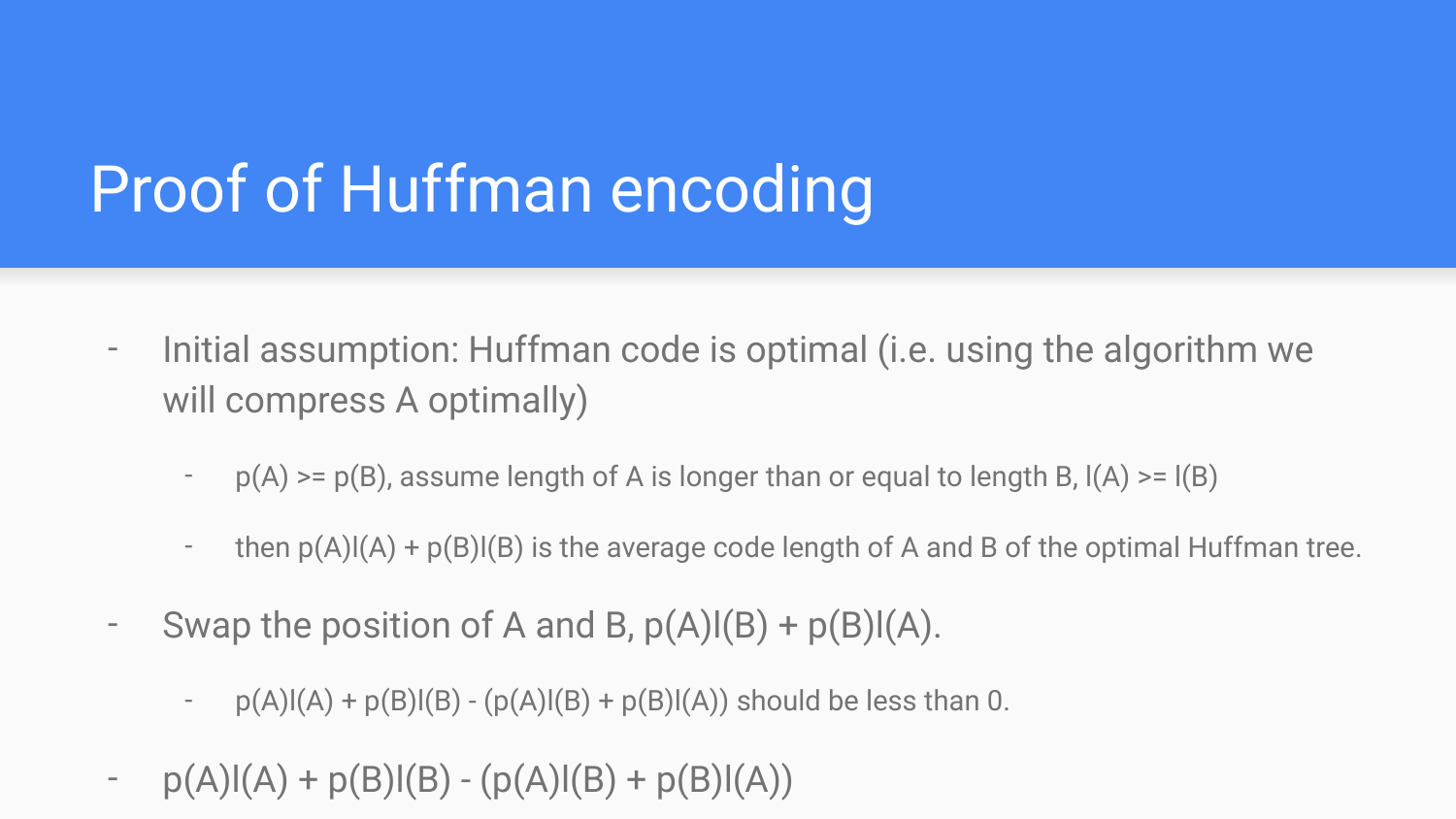

# Proof of Huffman encoding
Initial assumption: Huffman code is optimal (i.e. using the algorithm we will compress A optimally)
p(A) >= p(B), assume length of A is longer than or equal to length B, l(A) >= l(B)
then p(A)l(A) + p(B)l(B) is the average code length of A and B of the optimal Huffman tree.
Swap the position of A and B, p(A)l(B) + p(B)l(A).
p(A)l(A) + p(B)l(B) - (p(A)l(B) + p(B)l(A)) should be less than 0.
p(A)l(A) + p(B)l(B) - (p(A)l(B) + p(B)l(A))
 => p(A)*(l(A) - l(B)) + p(B)*(l(B) - l(A))
 => p(A)*(l(A) - l(B)) - p(B)*(l(A) - l(B))
=> (p(A) - p(B))*(l(A) - l(B))